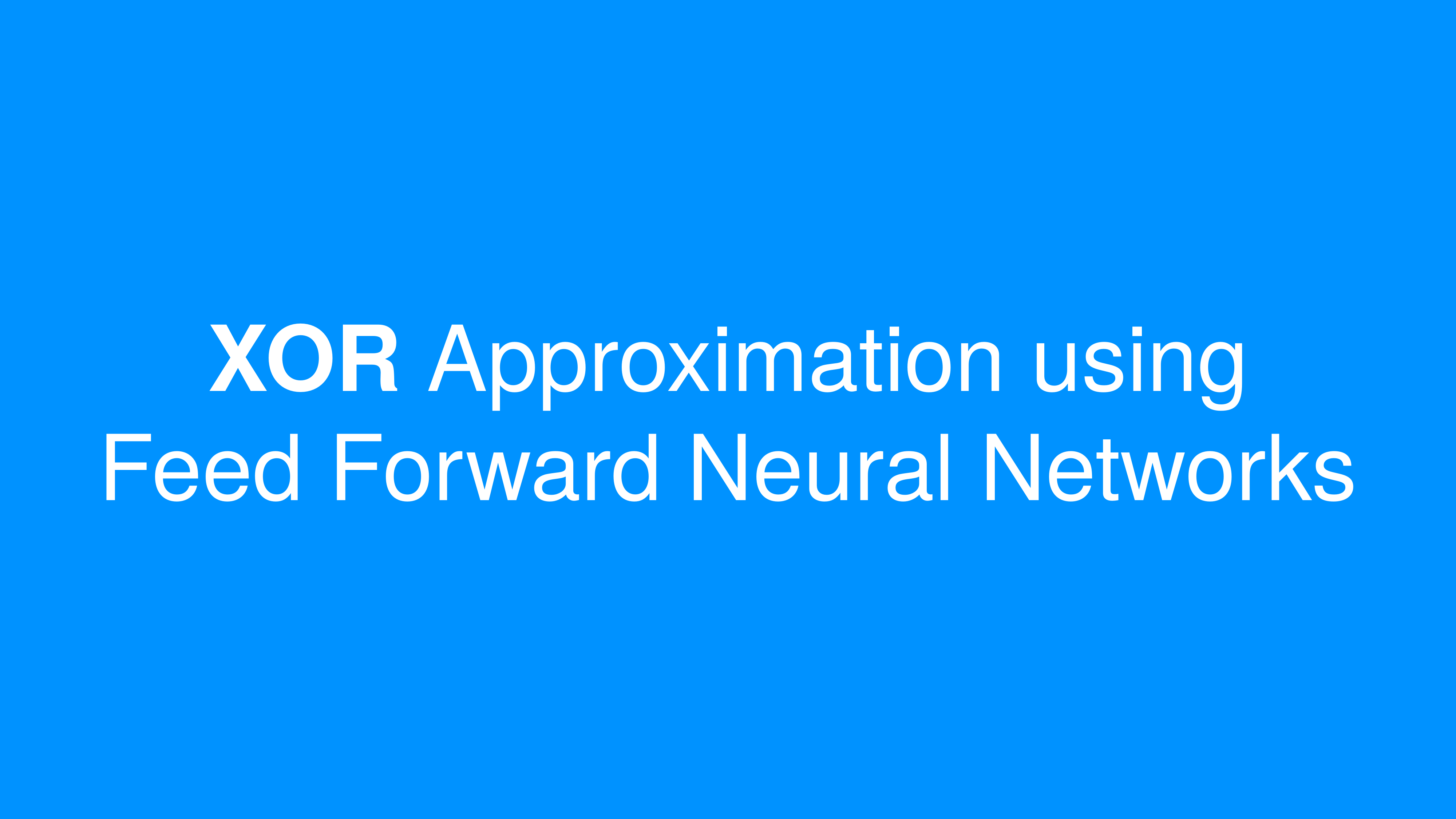

XOR Approximation using
Feed Forward Neural Networks